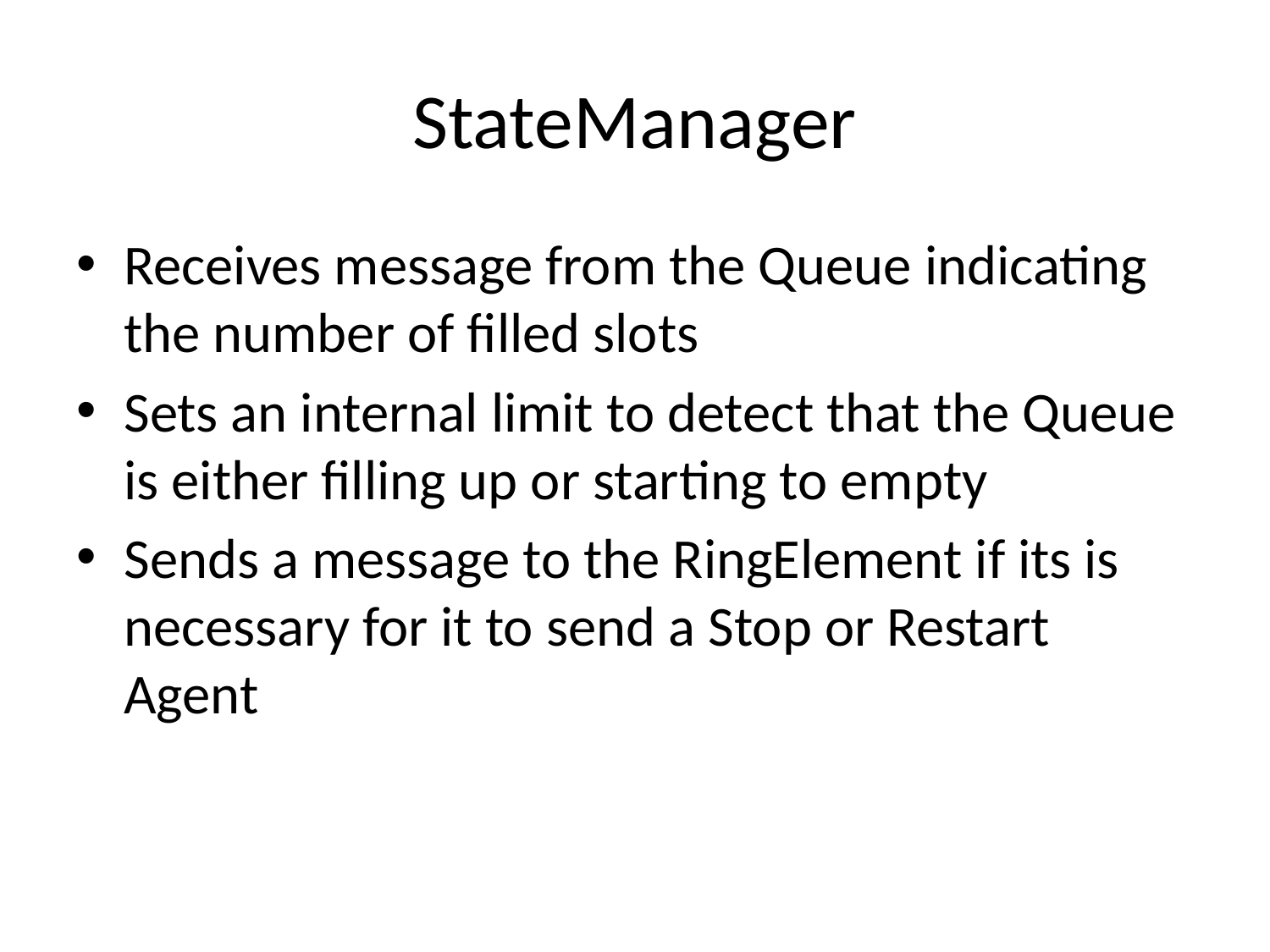

# StateManager
Receives message from the Queue indicating the number of filled slots
Sets an internal limit to detect that the Queue is either filling up or starting to empty
Sends a message to the RingElement if its is necessary for it to send a Stop or Restart Agent